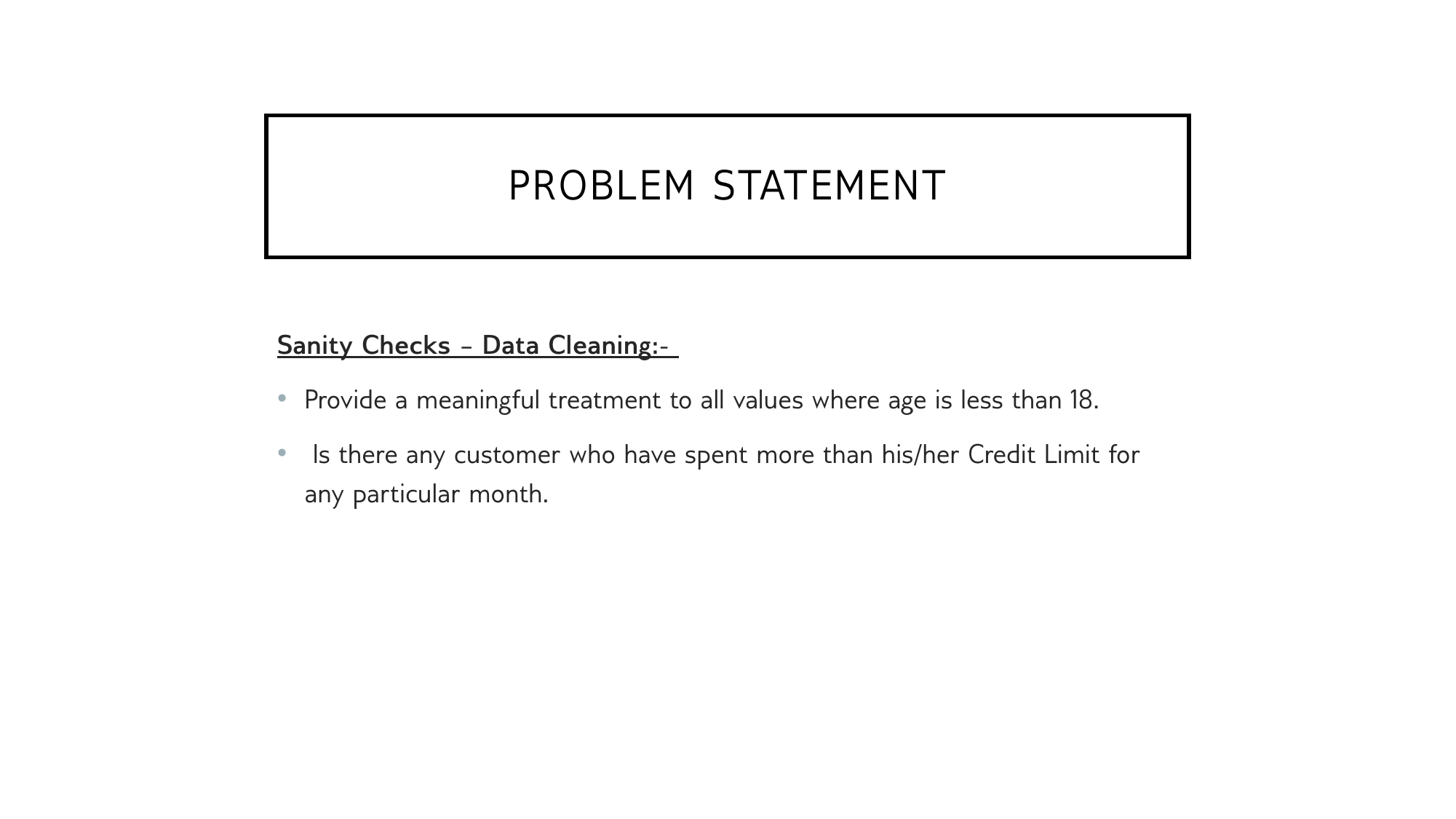

# Problem Statement
Sanity Checks – Data Cleaning:-
Provide a meaningful treatment to all values where age is less than 18.
 Is there any customer who have spent more than his/her Credit Limit for any particular month.